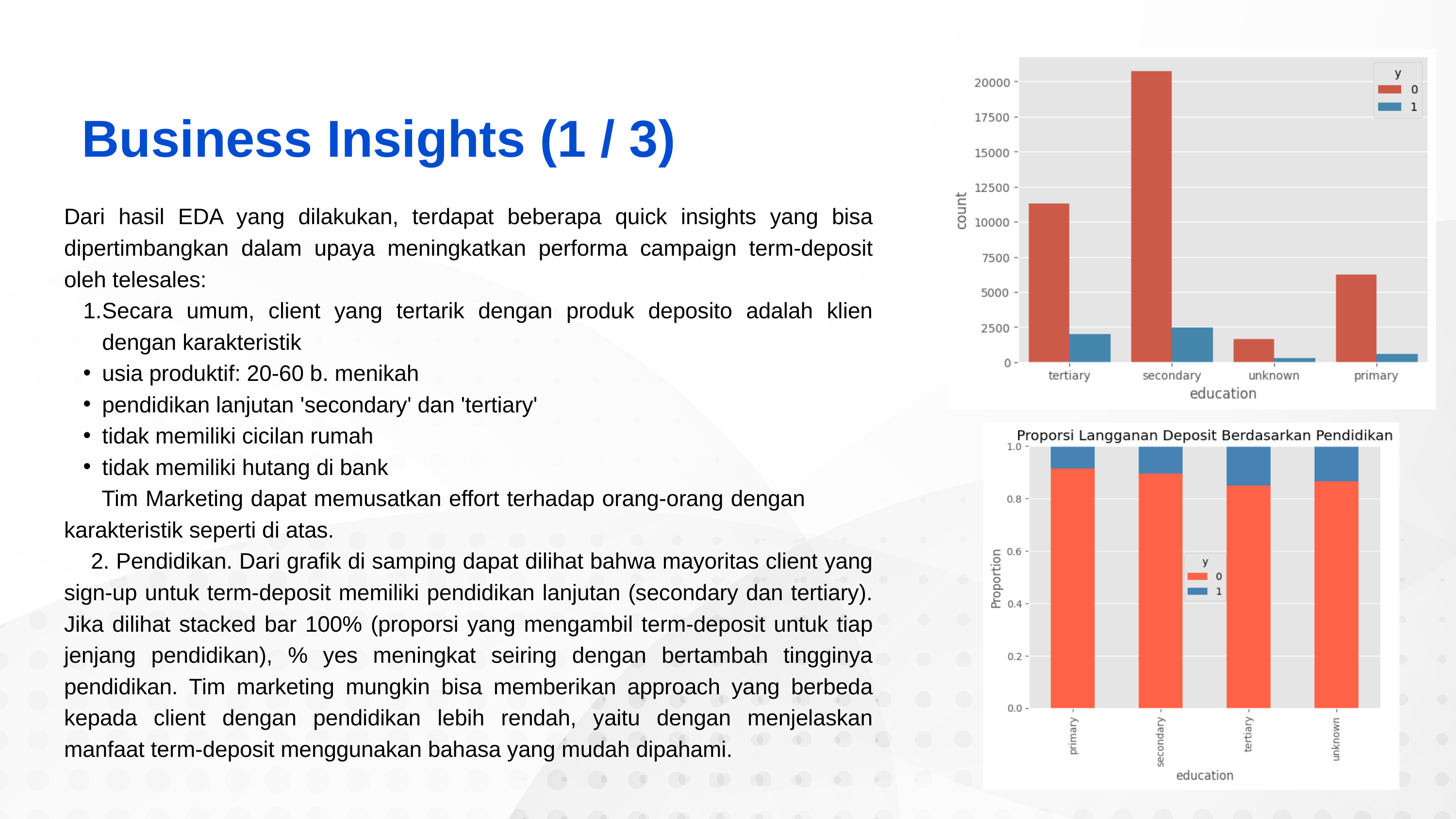

Business Insights (1 / 3)
Dari hasil EDA yang dilakukan, terdapat beberapa quick insights yang bisa dipertimbangkan dalam upaya meningkatkan performa campaign term-deposit oleh telesales:
Secara umum, client yang tertarik dengan produk deposito adalah klien dengan karakteristik
usia produktif: 20-60 b. menikah
pendidikan lanjutan 'secondary' dan 'tertiary'
tidak memiliki cicilan rumah
tidak memiliki hutang di bank
     Tim Marketing dapat memusatkan effort terhadap orang-orang dengan          karakteristik seperti di atas.
    2. Pendidikan. Dari grafik di samping dapat dilihat bahwa mayoritas client yang sign-up untuk term-deposit memiliki pendidikan lanjutan (secondary dan tertiary). Jika dilihat stacked bar 100% (proporsi yang mengambil term-deposit untuk tiap jenjang pendidikan), % yes meningkat seiring dengan bertambah tingginya pendidikan. Tim marketing mungkin bisa memberikan approach yang berbeda kepada client dengan pendidikan lebih rendah, yaitu dengan menjelaskan manfaat term-deposit menggunakan bahasa yang mudah dipahami.